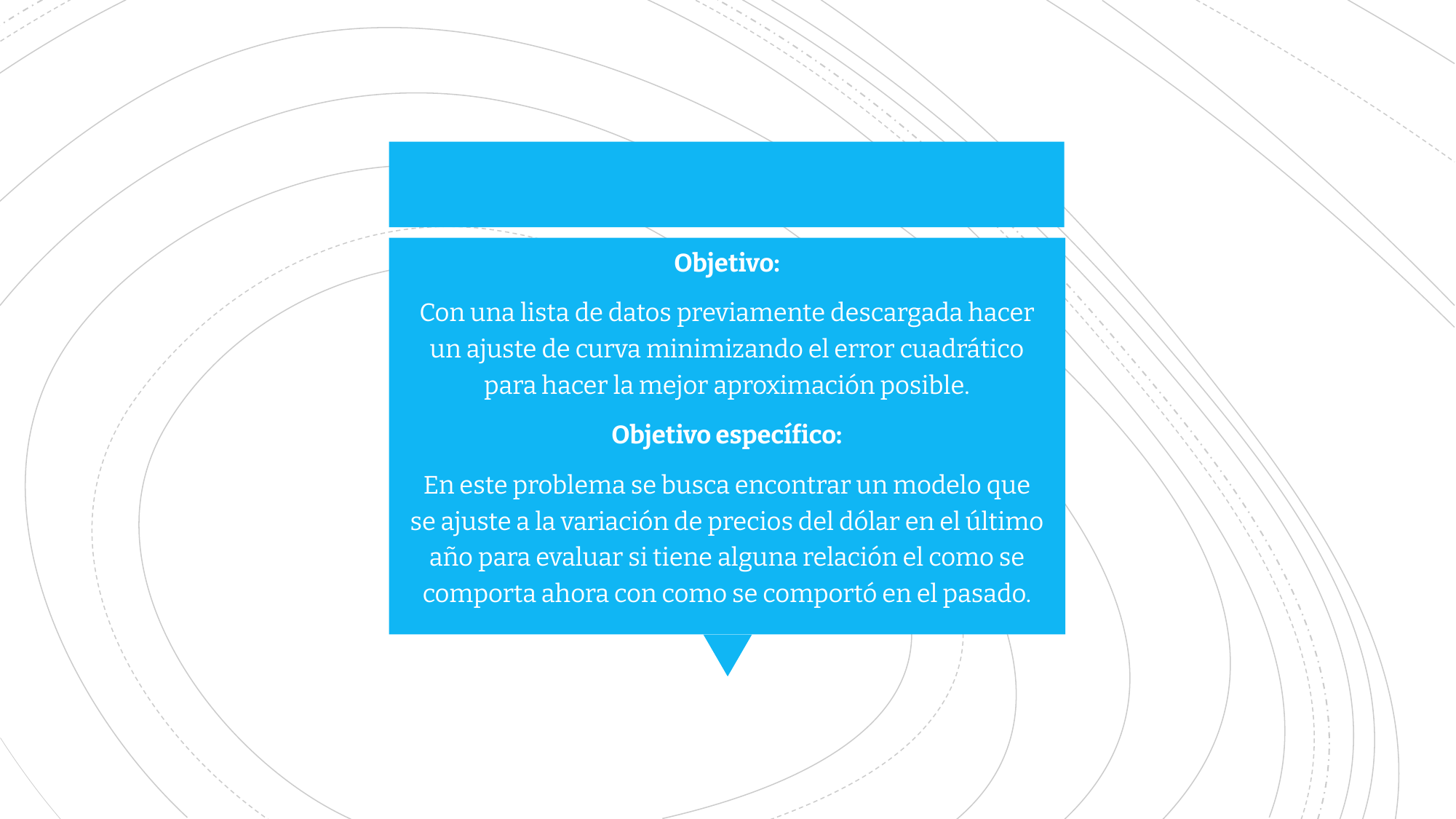

Objetivo:
Con una lista de datos previamente descargada hacer un ajuste de curva minimizando el error cuadrático para hacer la mejor aproximación posible.
Objetivo específico:
En este problema se busca encontrar un modelo que se ajuste a la variación de precios del dólar en el último año para evaluar si tiene alguna relación el como se comporta ahora con como se comportó en el pasado.